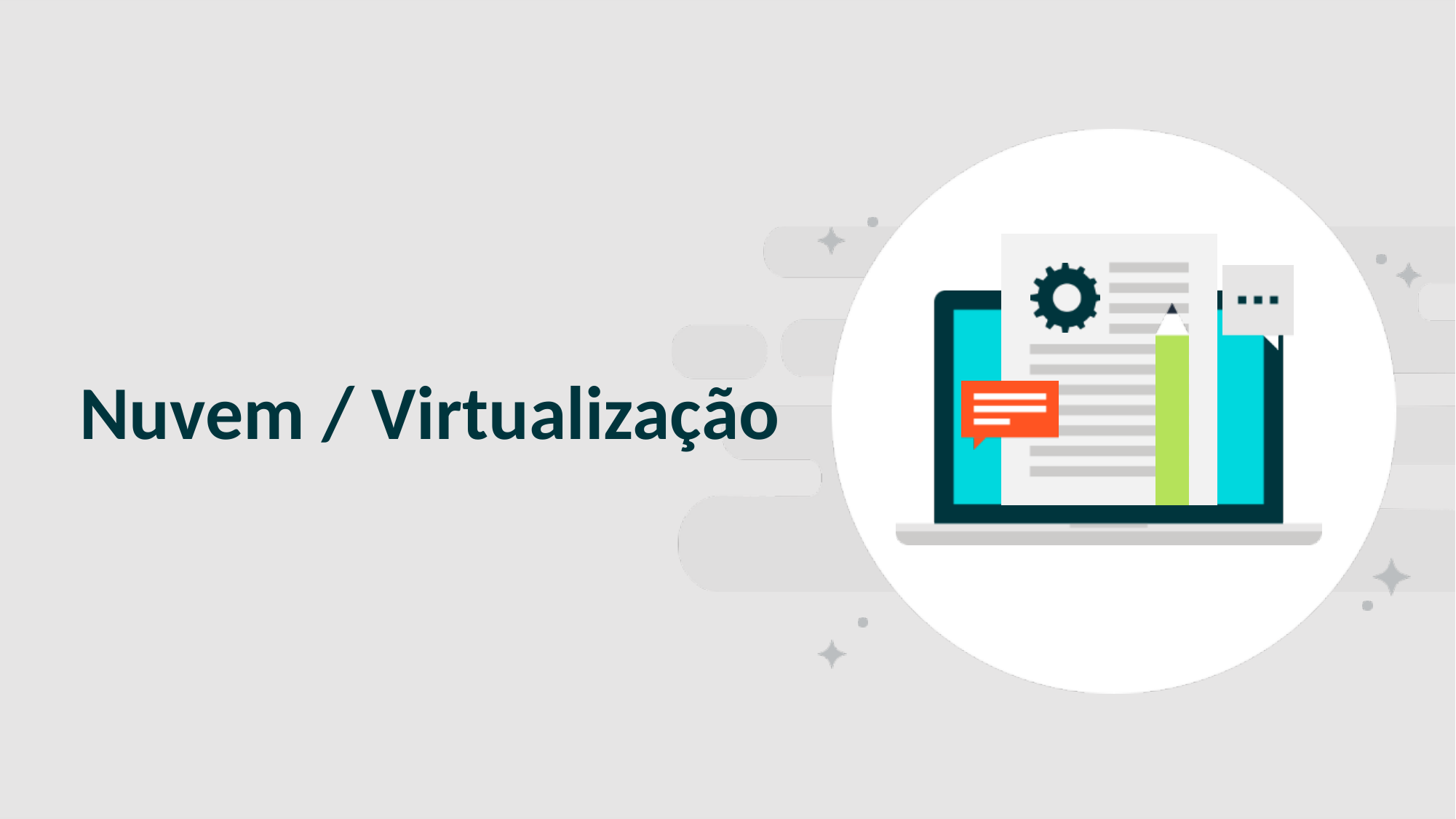

SLIDE PARA SEPARAR CAPÍTULO/ TÓPICO
# Nuvem / Virtualização